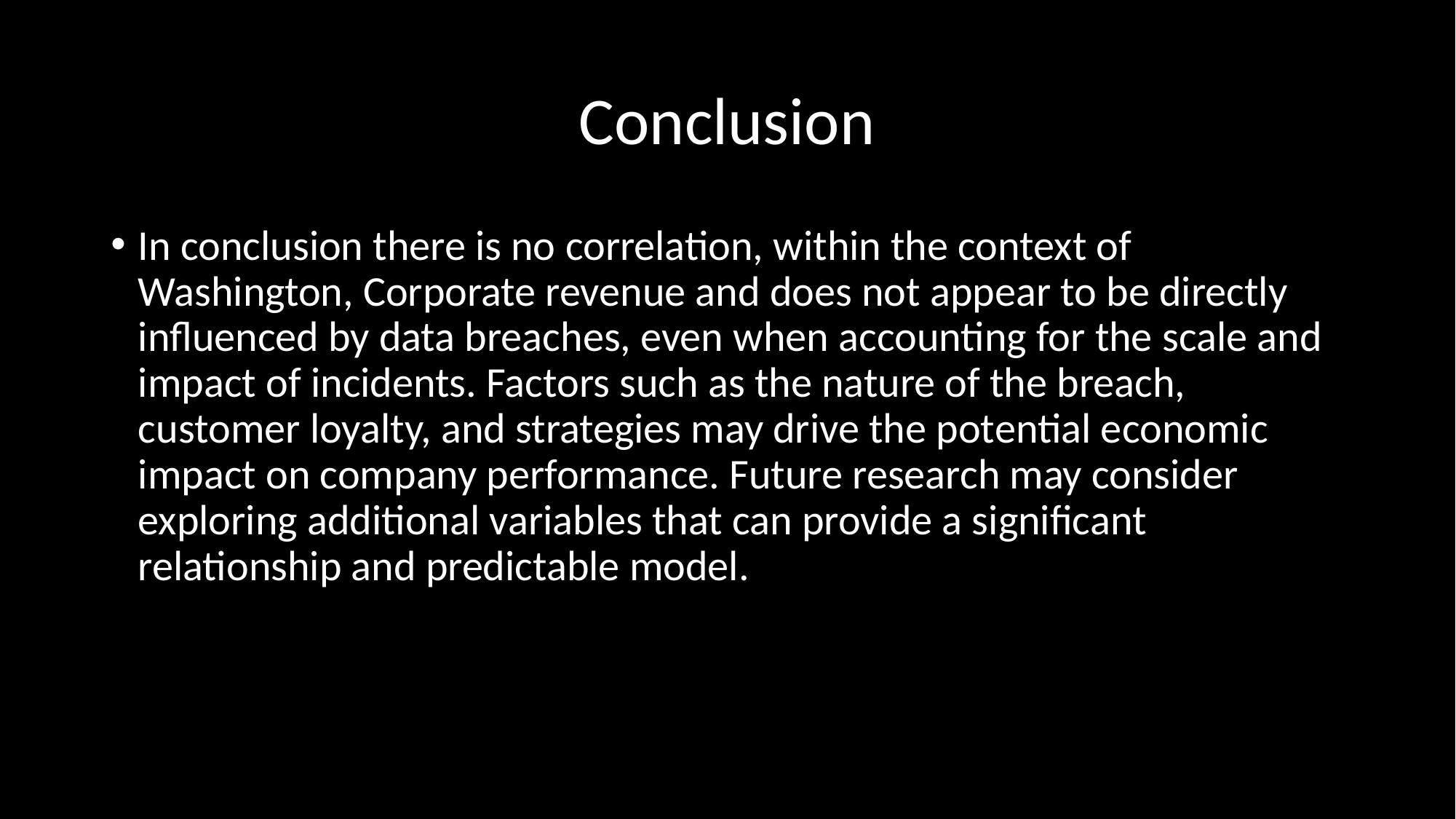

# Conclusion
In conclusion there is no correlation, within the context of Washington, Corporate revenue and does not appear to be directly influenced by data breaches, even when accounting for the scale and impact of incidents. Factors such as the nature of the breach, customer loyalty, and strategies may drive the potential economic impact on company performance. Future research may consider exploring additional variables that can provide a significant relationship and predictable model.